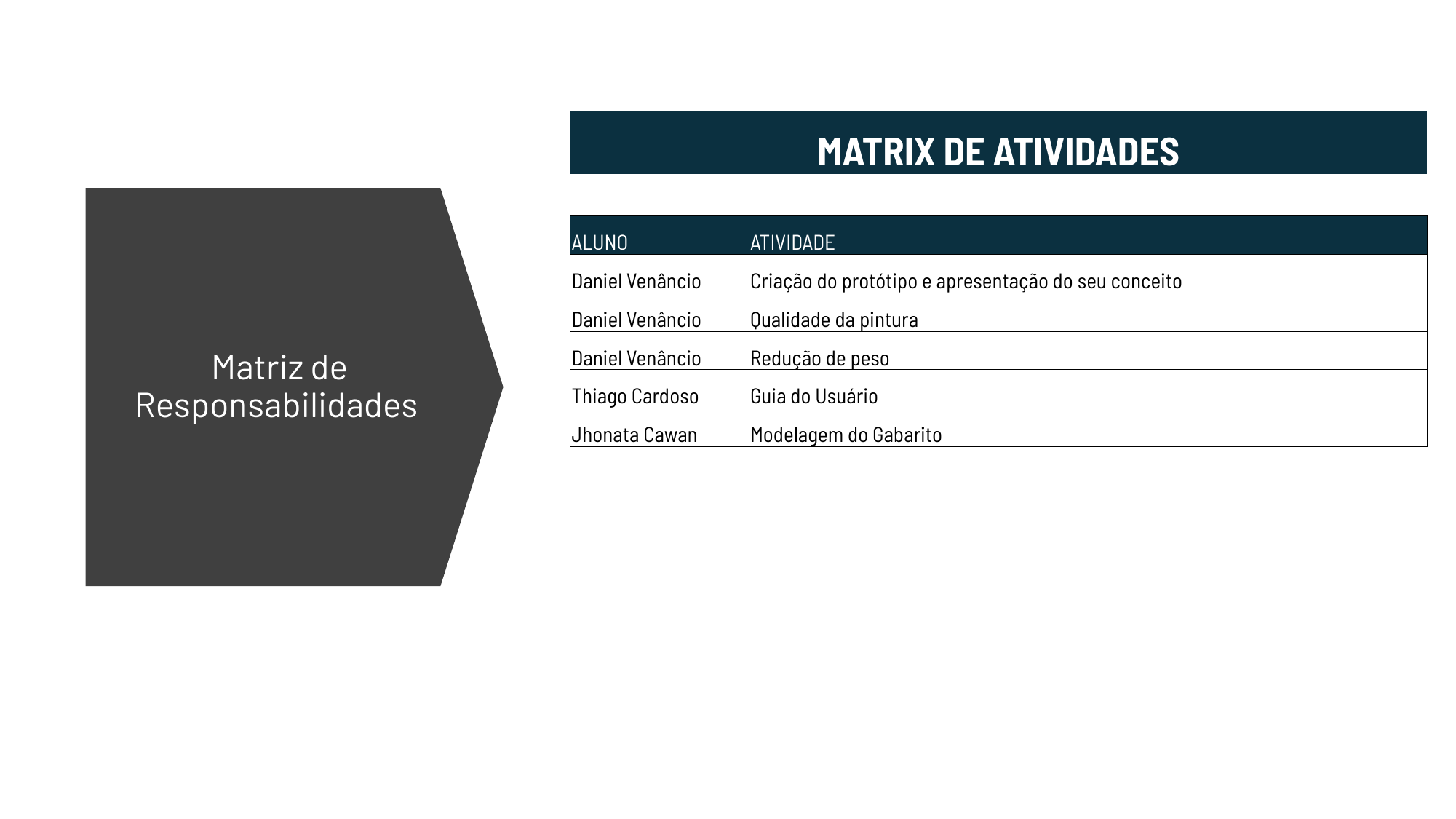

| MATRIX DE ATIVIDADES |  |
| --- | --- |
|  |  |
| ALUNO | ATIVIDADE |
| Daniel Venâncio | Criação do protótipo e apresentação do seu conceito |
| Daniel Venâncio | Qualidade da pintura |
| Daniel Venâncio | Redução de peso |
| Thiago Cardoso | Guia do Usuário |
| Jhonata Cawan | Modelagem do Gabarito |

# Matriz de Responsabilidades